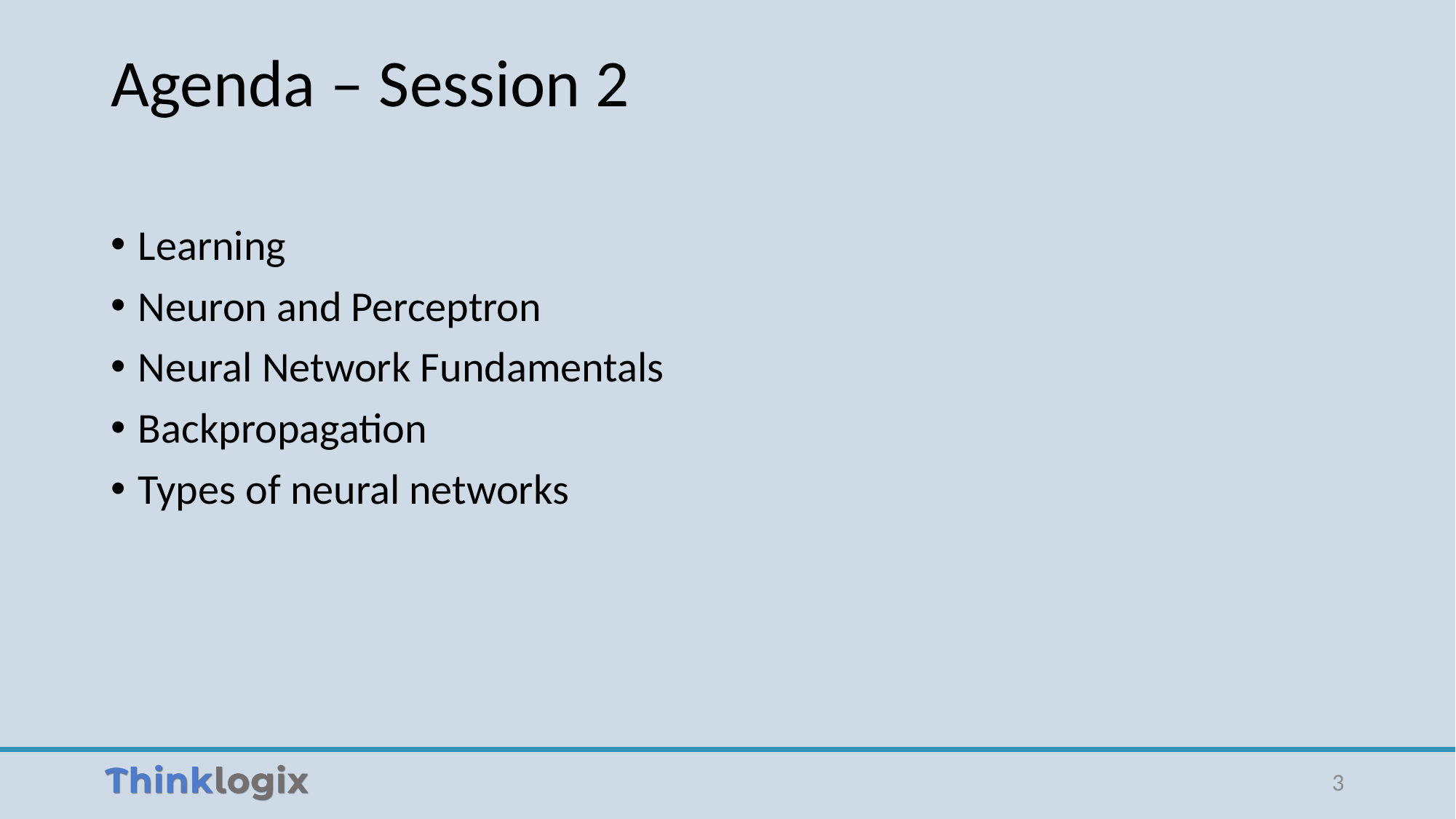

# Agenda – Session 2
Learning
Neuron and Perceptron
Neural Network Fundamentals
Backpropagation
Types of neural networks

3